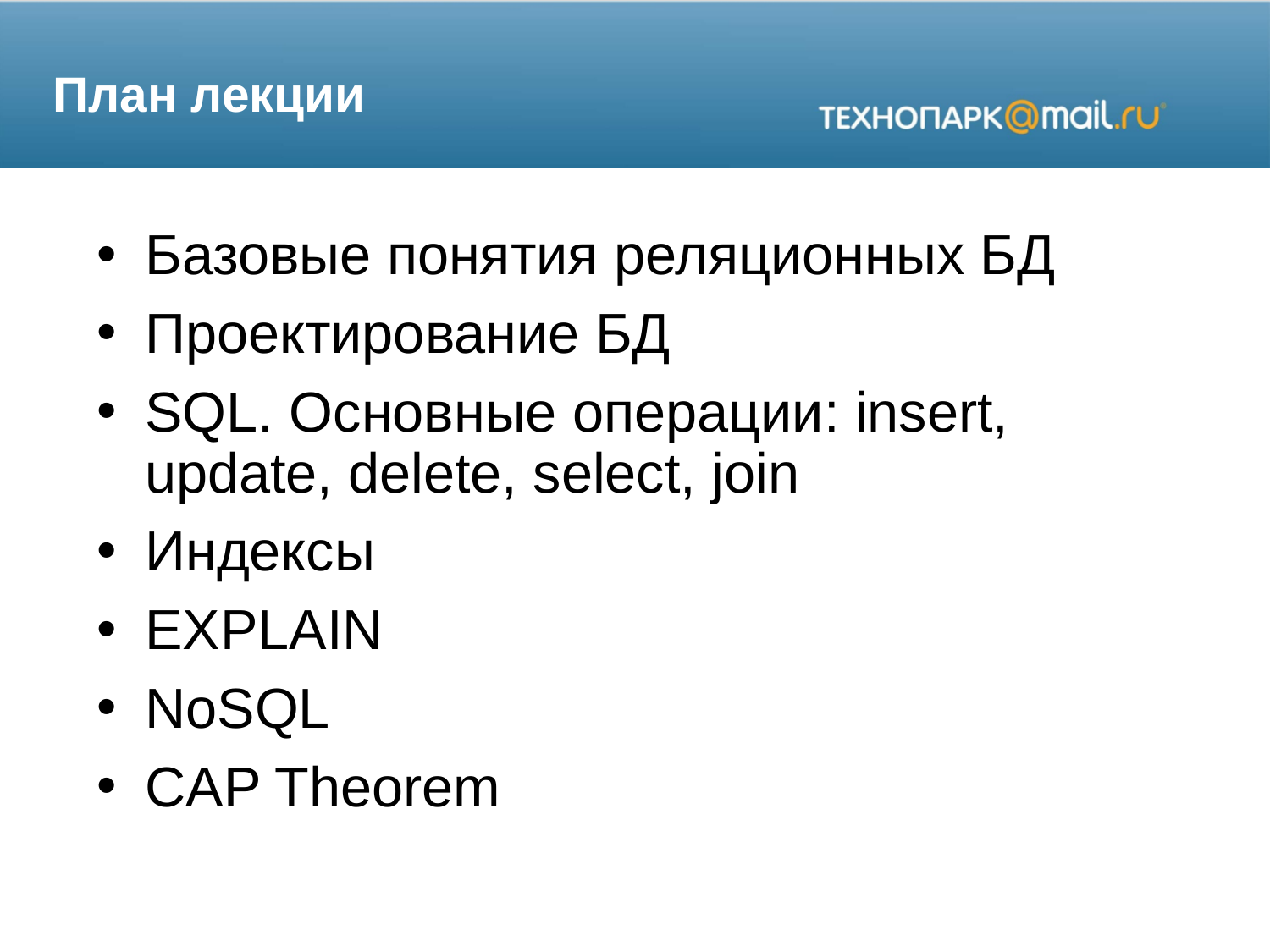

# План лекции
Базовые понятия реляционных БД
Проектирование БД
SQL. Основные операции: insert, update, delete, select, join
Индексы
EXPLAIN
NoSQL
CAP Theorem